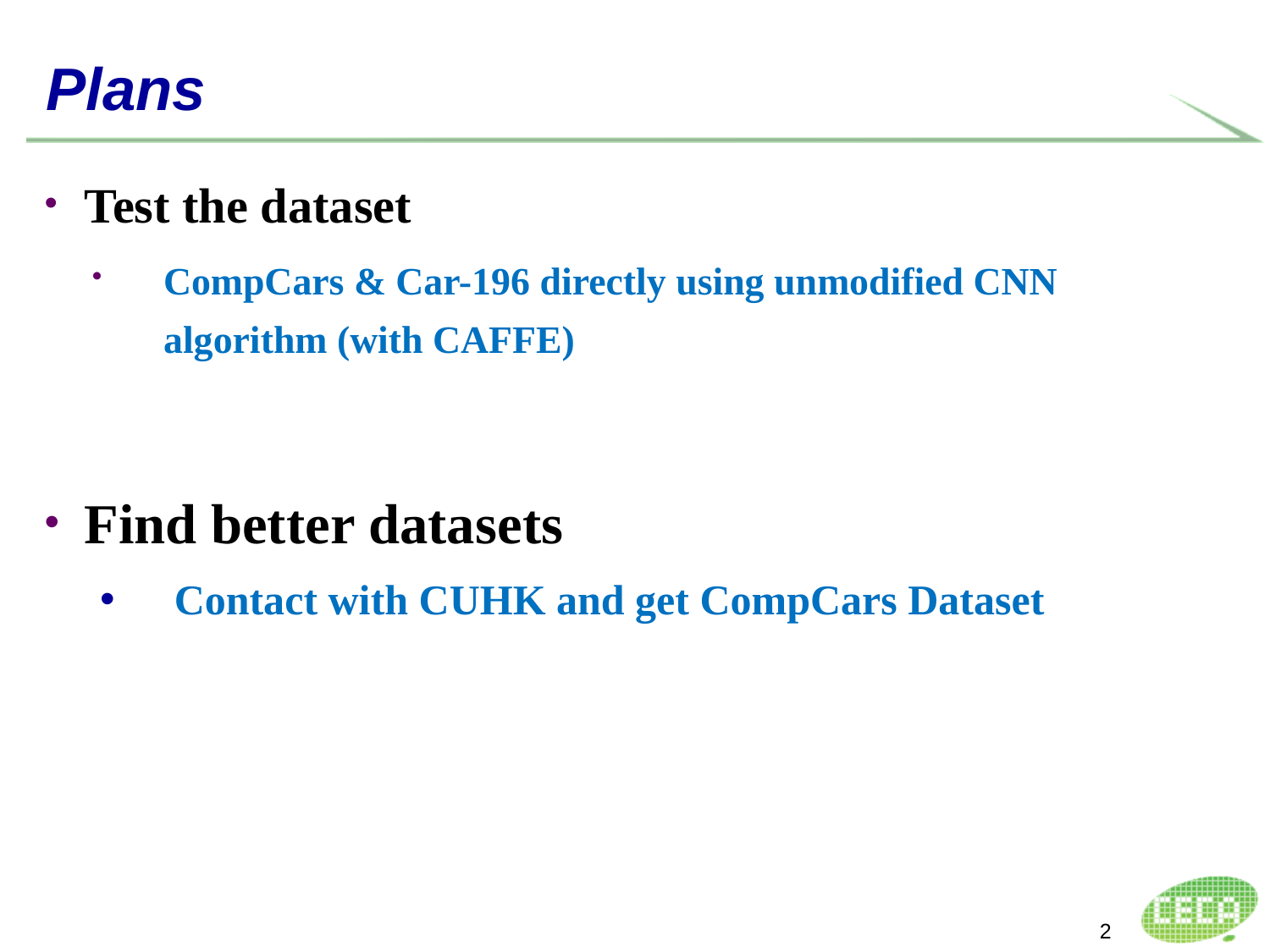

# Plans
Test the datasete
CompCars & Car-196 directly using unmodified CNN algorithm (with CAFFE)

Find better datasets
    Contact with CUHK and get CompCars Dataset